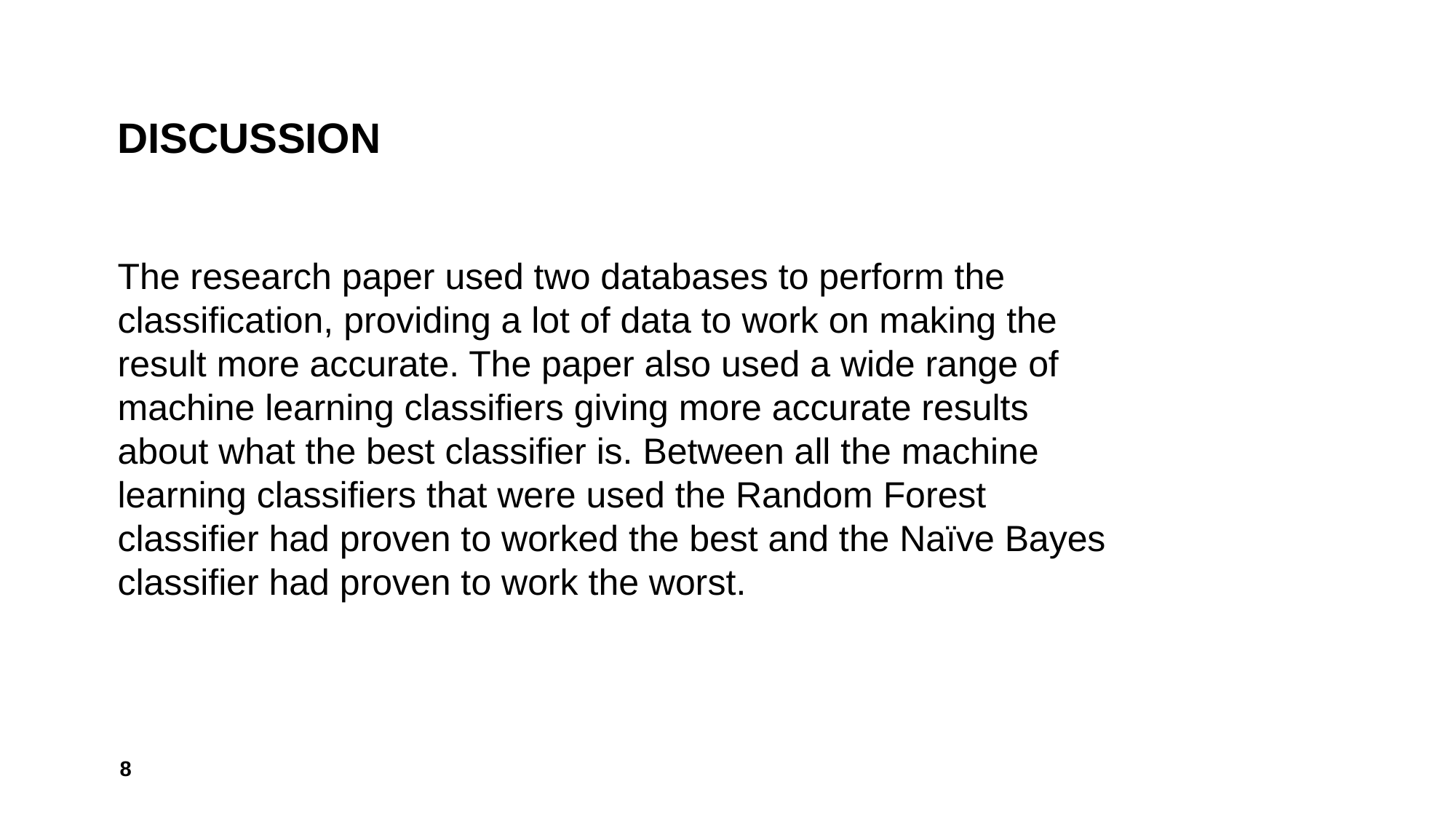

# Discussion
The research paper used two databases to perform the classification, providing a lot of data to work on making the result more accurate. The paper also used a wide range of machine learning classifiers giving more accurate results about what the best classifier is. Between all the machine learning classifiers that were used the Random Forest classifier had proven to worked the best and the Naïve Bayes classifier had proven to work the worst.

8